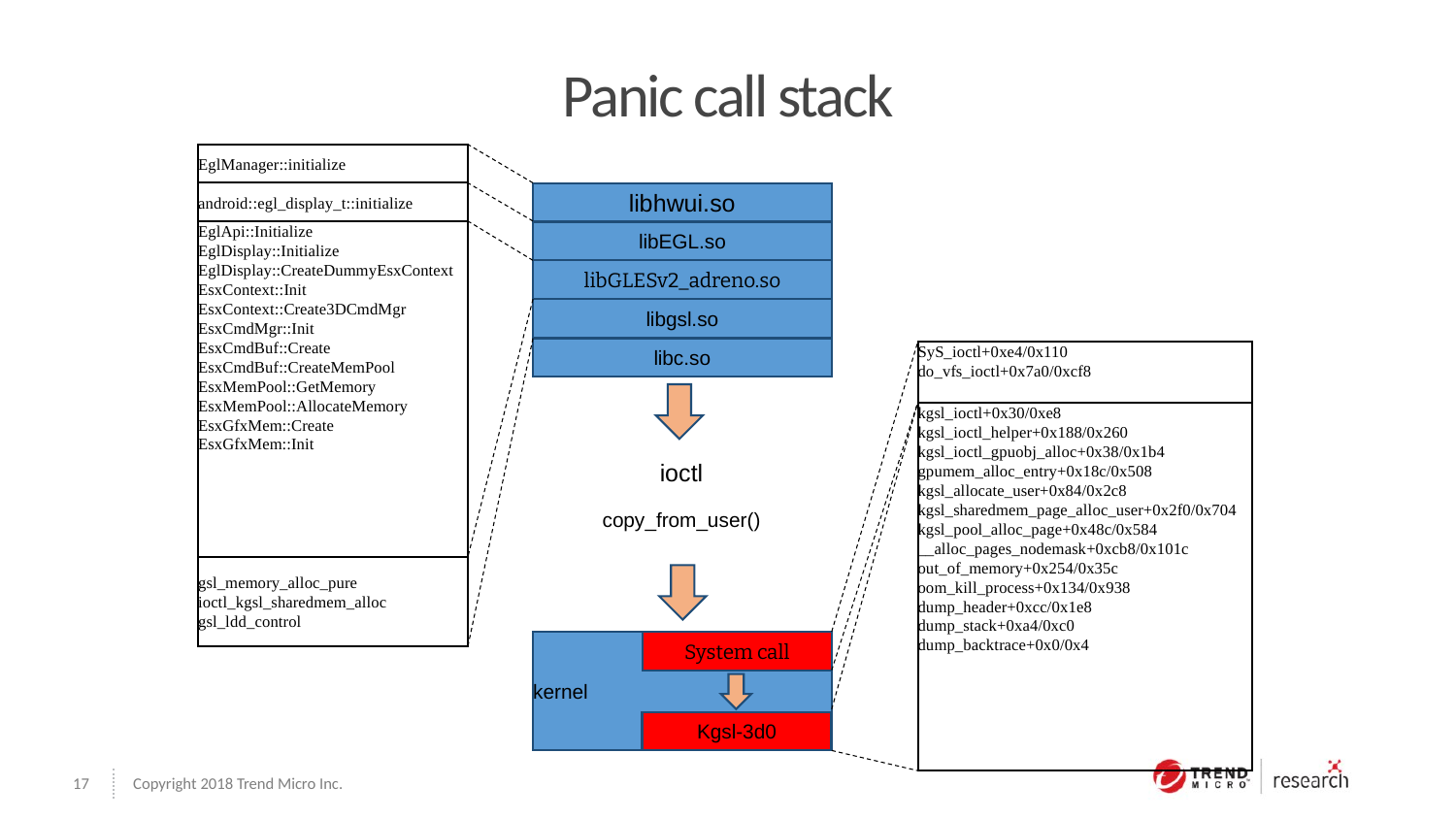

# Panic call stack

EglManager::initialize

android::egl_display_t::initialize

libhwui.so
EglApi::Initialize
EglDisplay::Initialize
EglDisplay::CreateDummyEsxContext
EsxContext::Init
EsxContext::Create3DCmdMgr
EsxCmdMgr::Init
EsxCmdBuf::Create
EsxCmdBuf::CreateMemPool
EsxMemPool::GetMemory
EsxMemPool::AllocateMemory
EsxGfxMem::Create
EsxGfxMem::Init

libEGL.so
libGLESv2_adreno.so

libgsl.so

libc.so

SyS_ioctl+0xe4/0x110
do_vfs_ioctl+0x7a0/0xcf8

kgsl_ioctl+0x30/0xe8
kgsl_ioctl_helper+0x188/0x260
kgsl_ioctl_gpuobj_alloc+0x38/0x1b4
gpumem_alloc_entry+0x18c/0x508
kgsl_allocate_user+0x84/0x2c8
kgsl_sharedmem_page_alloc_user+0x2f0/0x704
kgsl_pool_alloc_page+0x48c/0x584
__alloc_pages_nodemask+0xcb8/0x101c
out_of_memory+0x254/0x35c
oom_kill_process+0x134/0x938
dump_header+0xcc/0x1e8
dump_stack+0xa4/0xc0
dump_backtrace+0x0/0x4
ioctl
copy_from_user()
gsl_memory_alloc_pure
ioctl_kgsl_sharedmem_alloc
gsl_ldd_control

System call
kernel

Kgsl-3d0